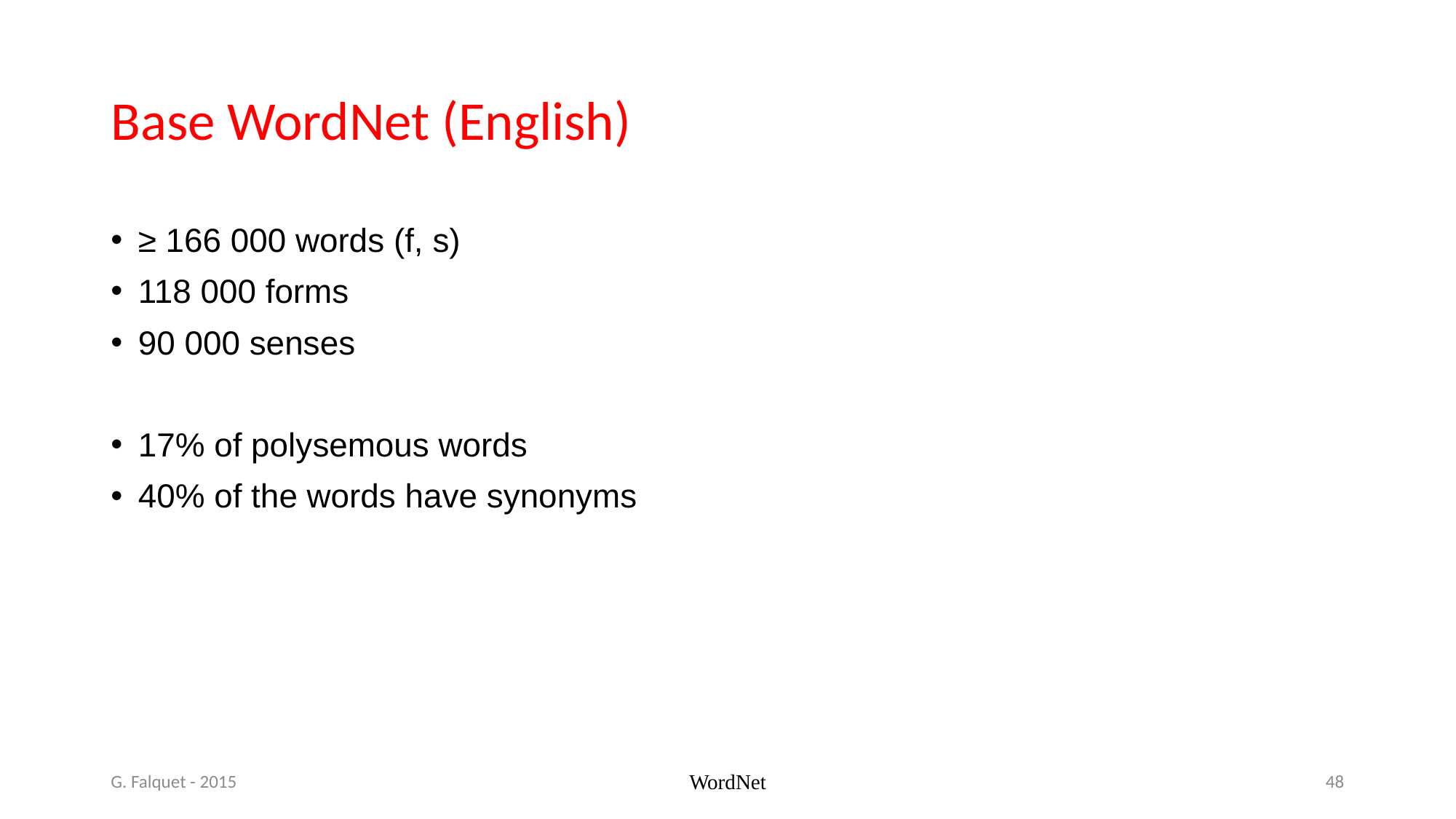

# Base WordNet (English)
≥ 166 000 words (f, s)
118 000 forms
90 000 senses

17% of polysemous words
40% of the words have synonyms
G. Falquet - 2015
WordNet
48